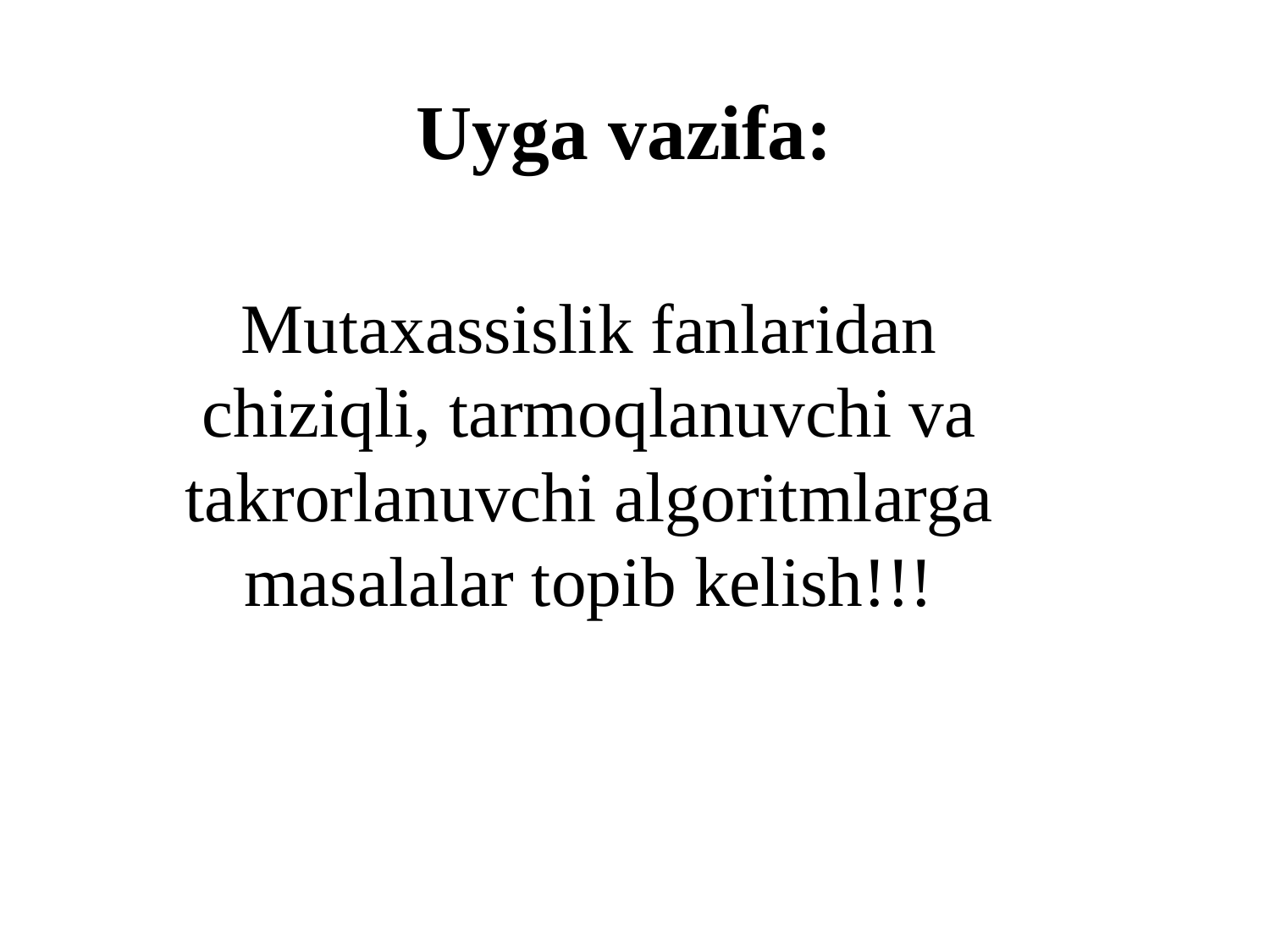

# Uyga vazifa:
Mutaxassislik fanlaridan chiziqli, tarmoqlanuvchi va takrorlanuvchi algoritmlarga masalalar topib kelish!!!